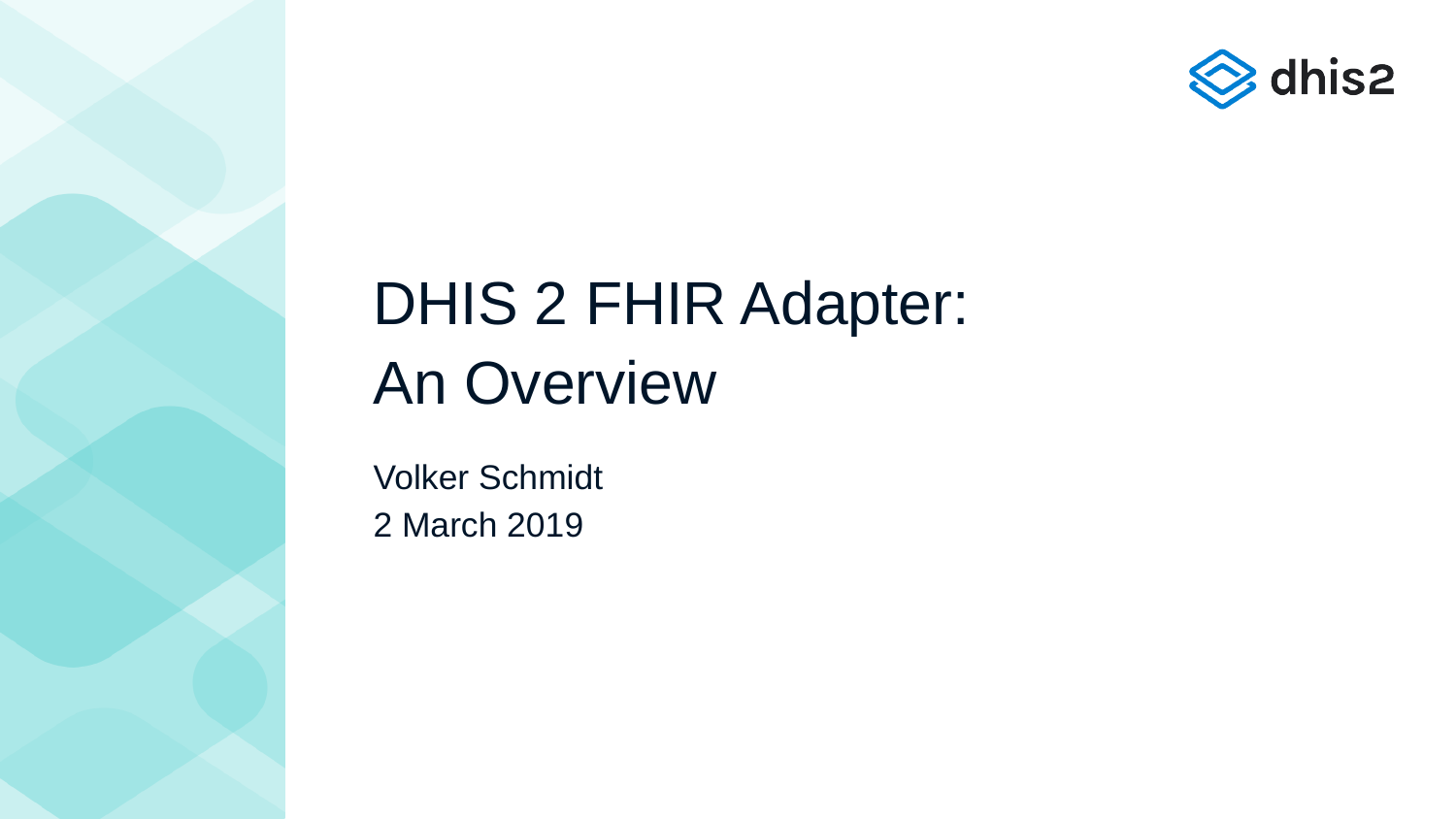

# DHIS 2 FHIR Adapter:
An Overview
Volker Schmidt
2 March 2019